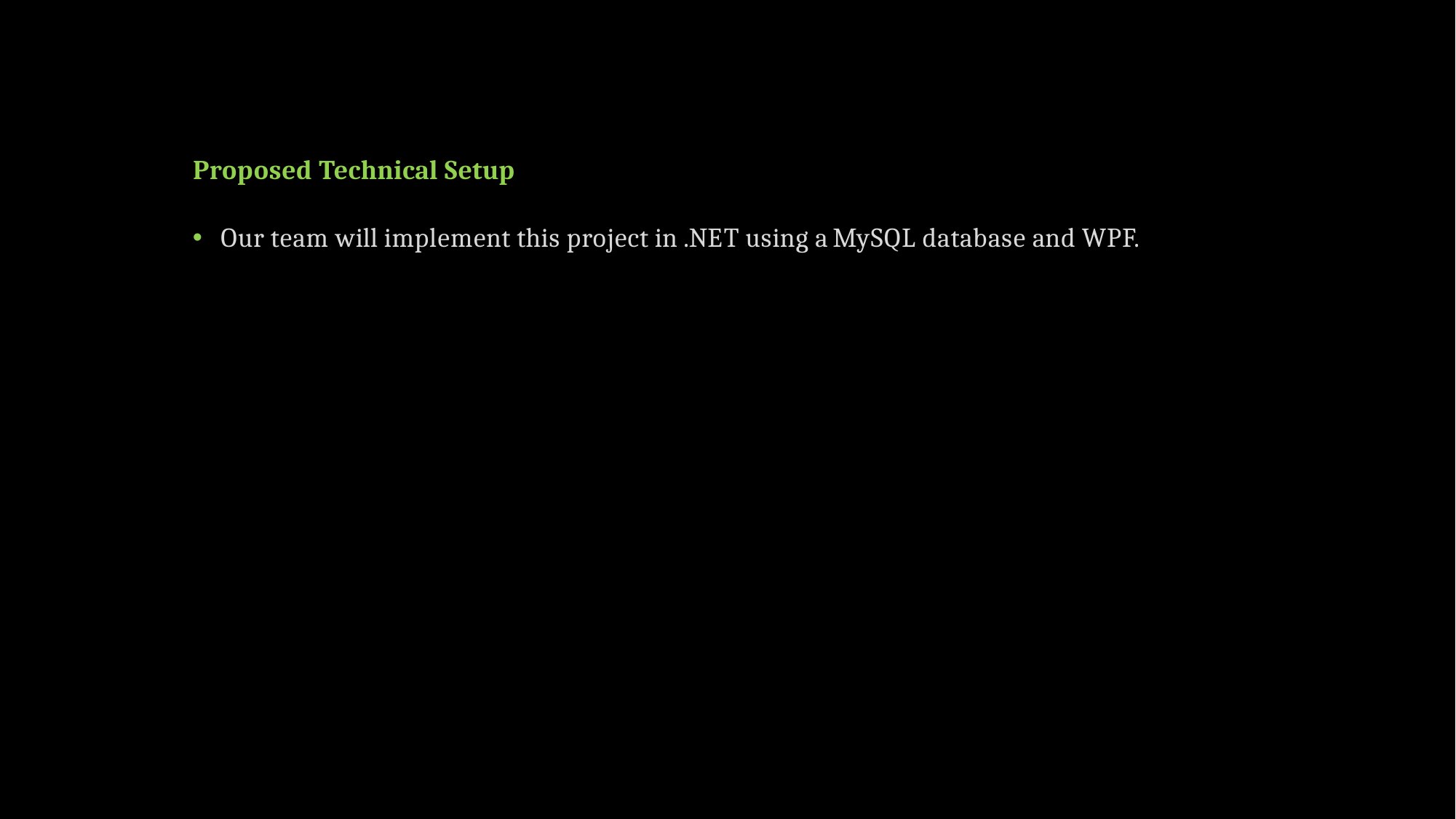

# Proposed Technical Setup
Our team will implement this project in .NET using a MySQL database and WPF.